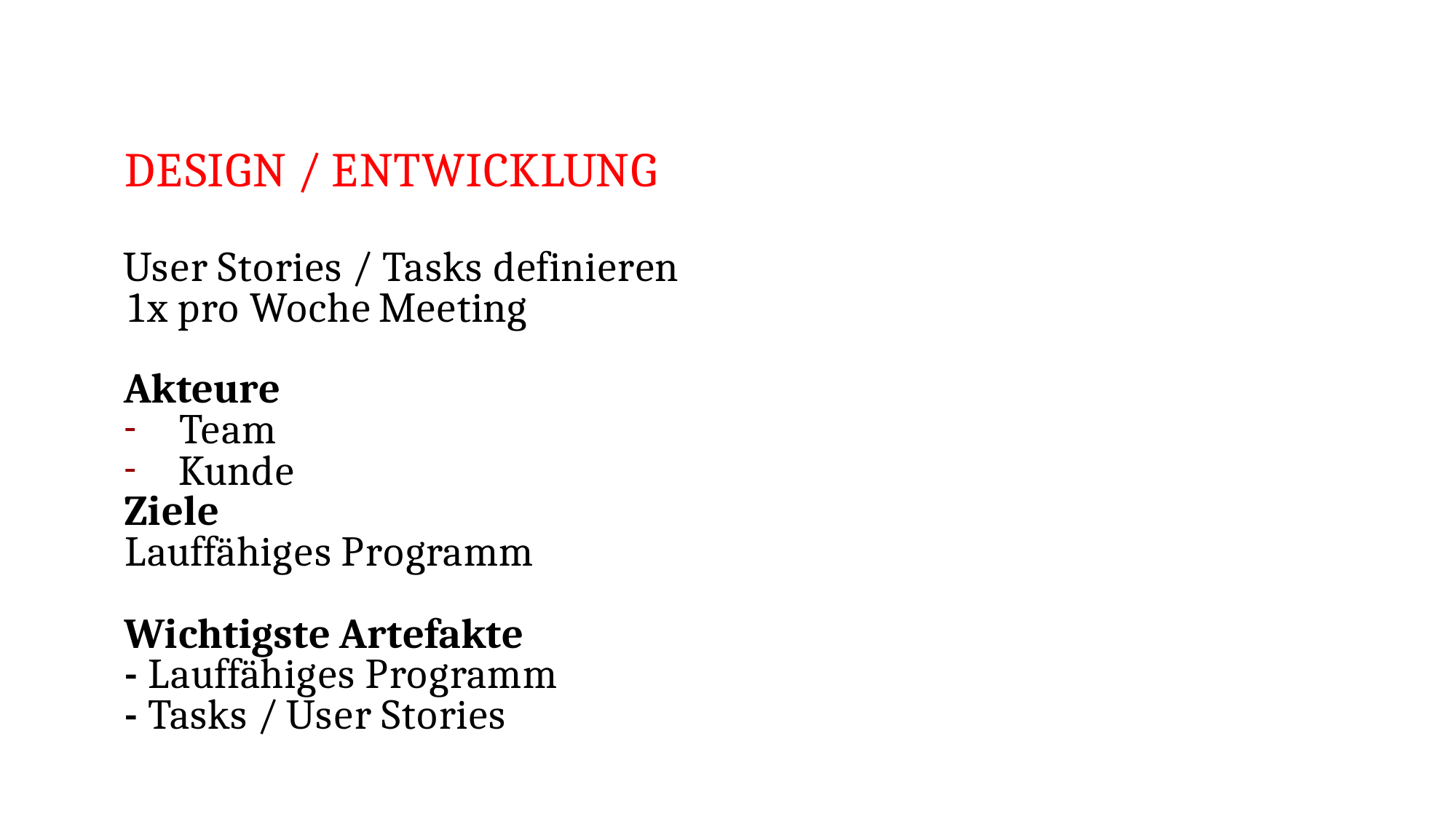

# Design / Entwicklung
User Stories / Tasks definieren
1x pro Woche Meeting

Akteure
Team
Kunde
Ziele
Lauffähiges Programm
Wichtigste Artefakte
- Lauffähiges Programm
- Tasks / User Stories